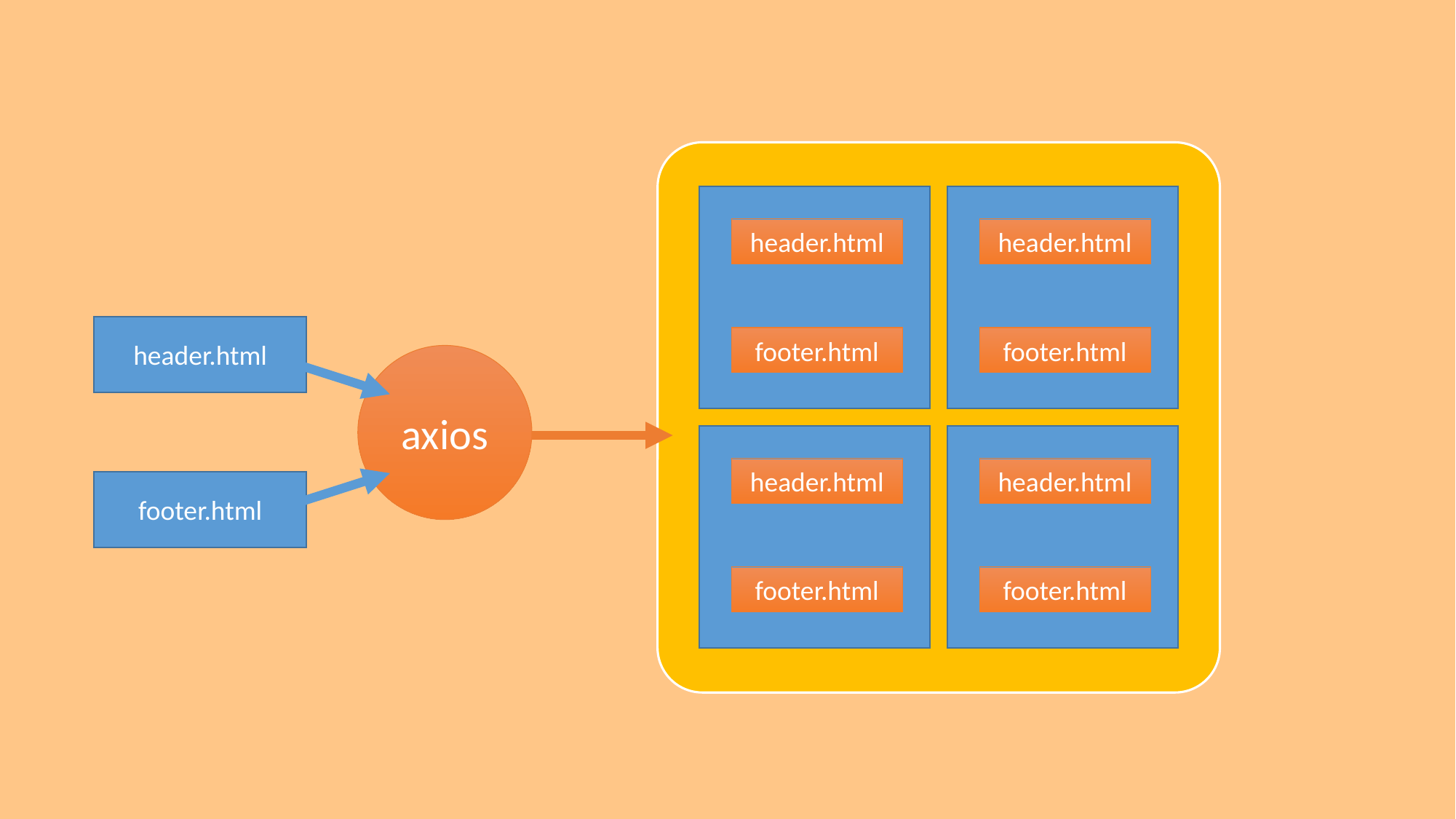

header.html
header.html
header.html
footer.html
footer.html
axios

header.html
header.html
footer.html
footer.html
footer.html